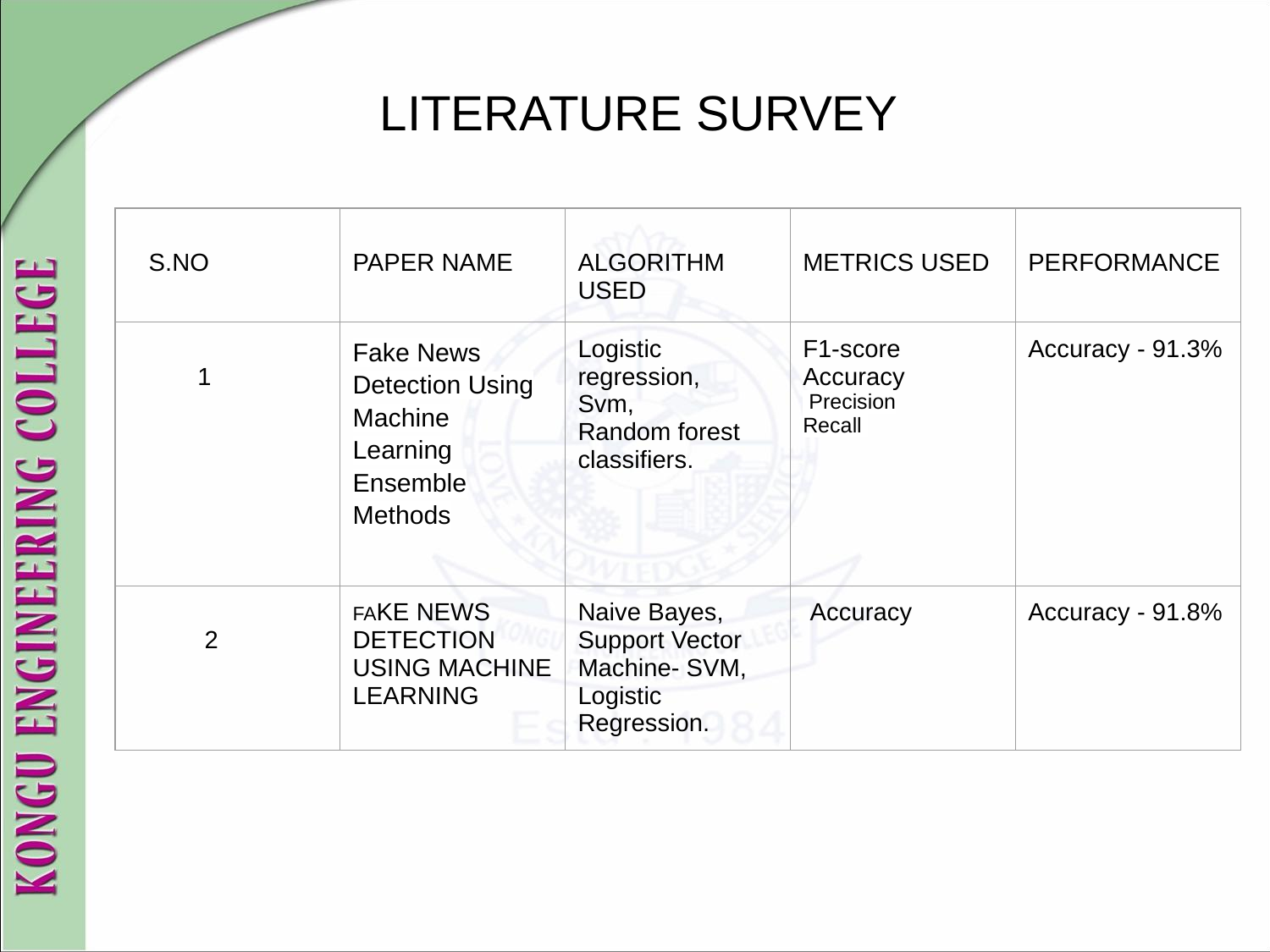

# LITERATURE SURVEY

| S.NO | PAPER NAME | ALGORITHM USED | METRICS USED | PERFORMANCE |
| --- | --- | --- | --- | --- |
| 1 | Fake News Detection Using Machine Learning Ensemble Methods | Logistic regression, Svm, Random forest classifiers. | F1-score Accuracy Precision Recall | Accuracy - 91.3% |
| 2 | FAKE NEWS DETECTION USING MACHINE LEARNING | Naive Bayes, Support Vector Machine- SVM, Logistic Regression. | Accuracy | Accuracy - 91.8% |